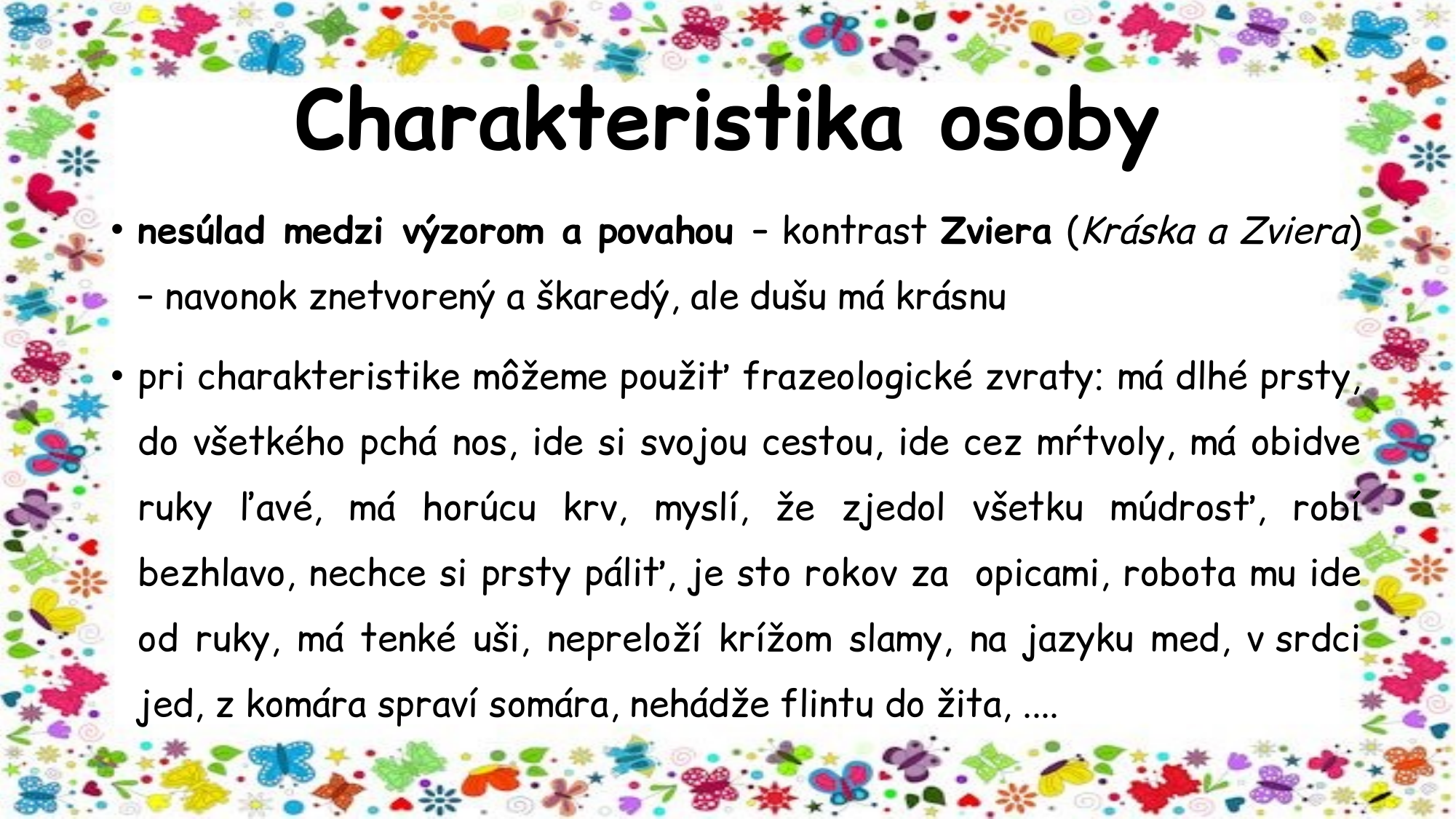

# Charakteristika osoby
nesúlad medzi výzorom a povahou – kontrast Zviera (Kráska a Zviera) – navonok znetvorený a škaredý, ale dušu má krásnu
pri charakteristike môžeme použiť frazeologické zvraty: má dlhé prsty, do všetkého pchá nos, ide si svojou cestou, ide cez mŕtvoly, má obidve ruky ľavé, má horúcu krv, myslí, že zjedol všetku múdrosť, robí bezhlavo, nechce si prsty páliť, je sto rokov za  opicami, robota mu ide od ruky, má tenké uši, nepreloží krížom slamy, na jazyku med, v srdci jed, z komára spraví somára, nehádže flintu do žita, ....